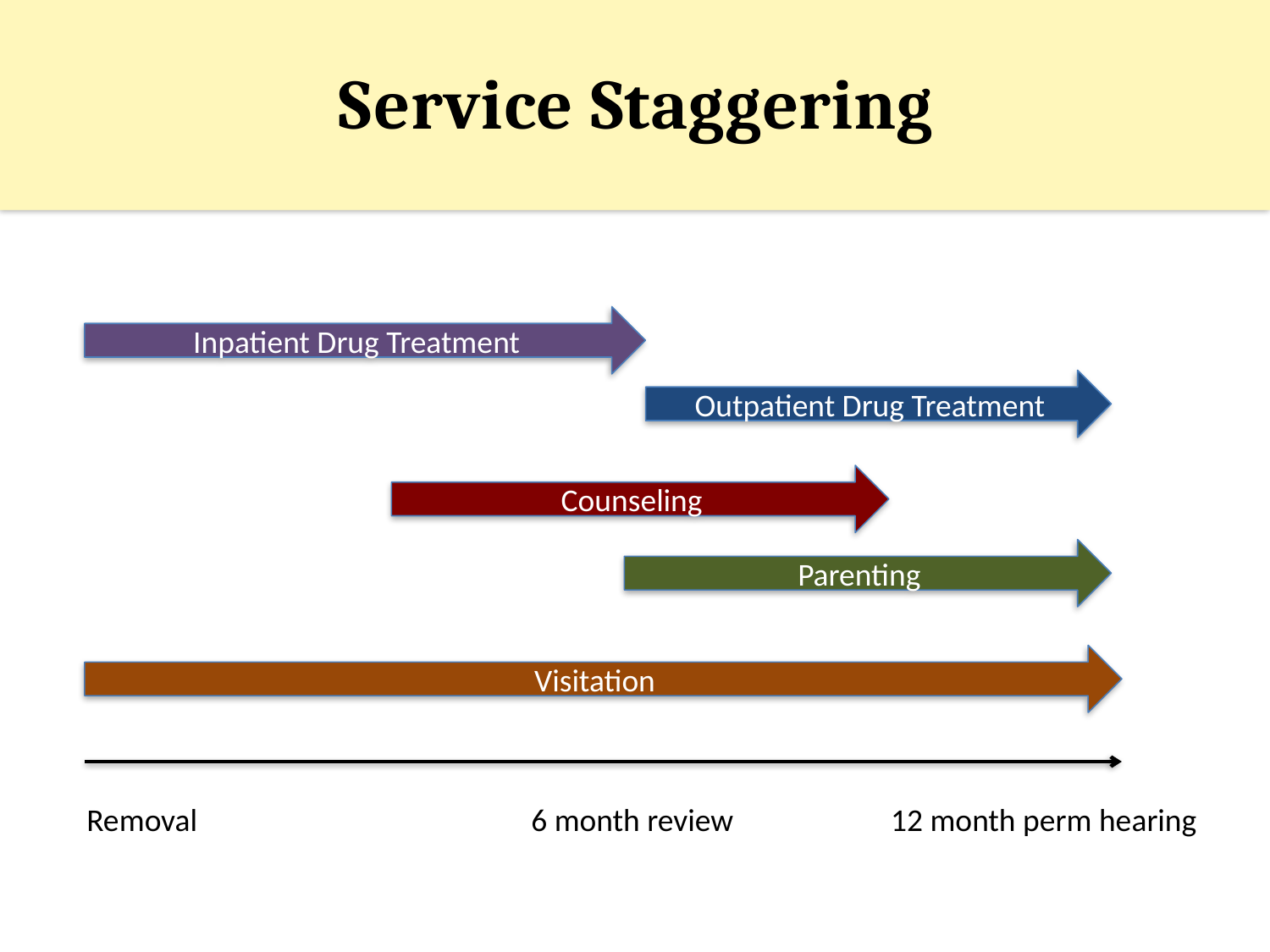

# Service Staggering
Inpatient Drug Treatment
Outpatient Drug Treatment
Counseling
Parenting
Visitation
Removal
6 month review
12 month perm hearing